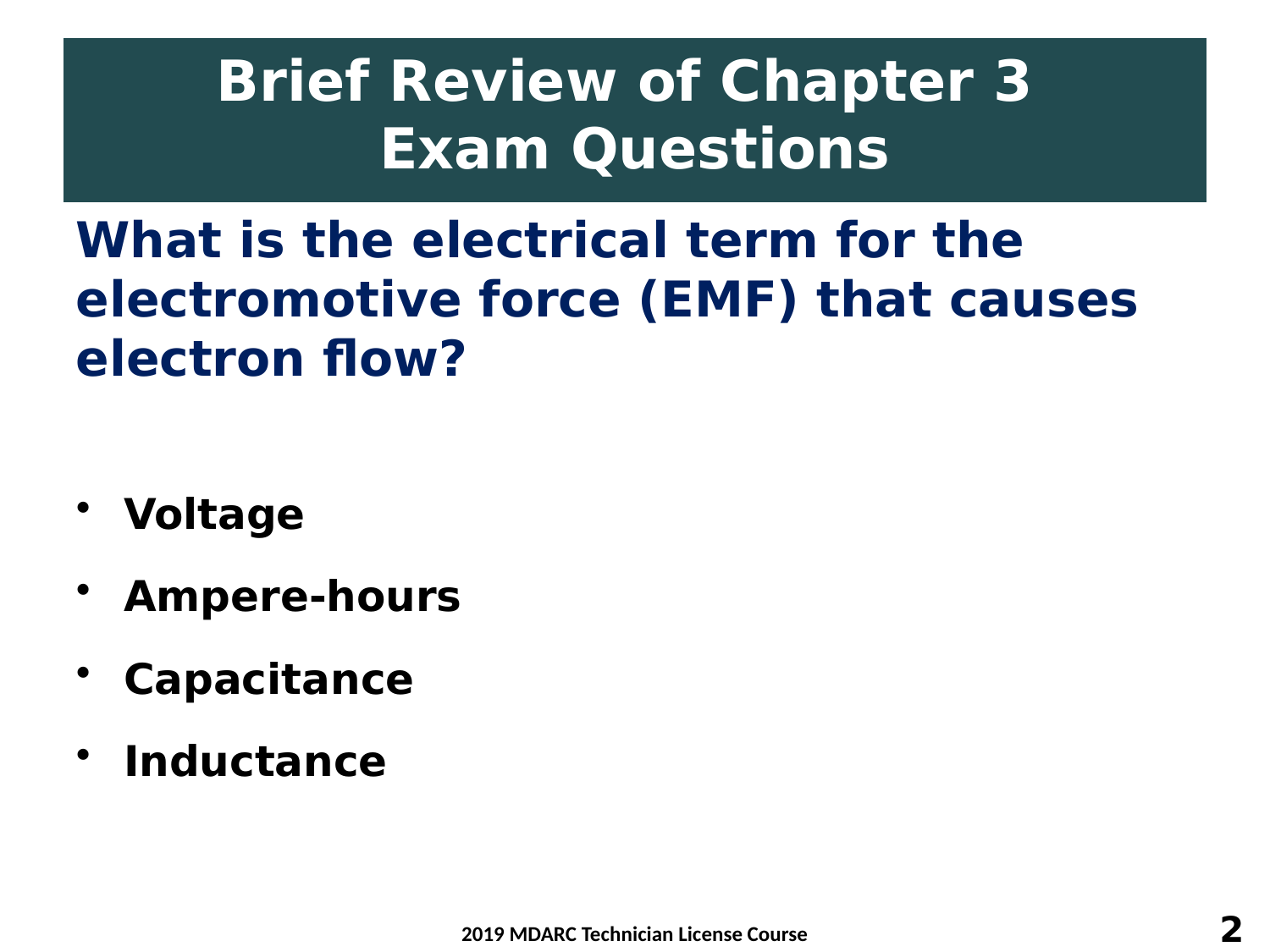

# Brief Review of Chapter 3 Exam Questions
What is the electrical term for the electromotive force (EMF) that causes electron flow?

Voltage
Ampere-hours
Capacitance
Inductance

2
2019 MDARC Technician License Course